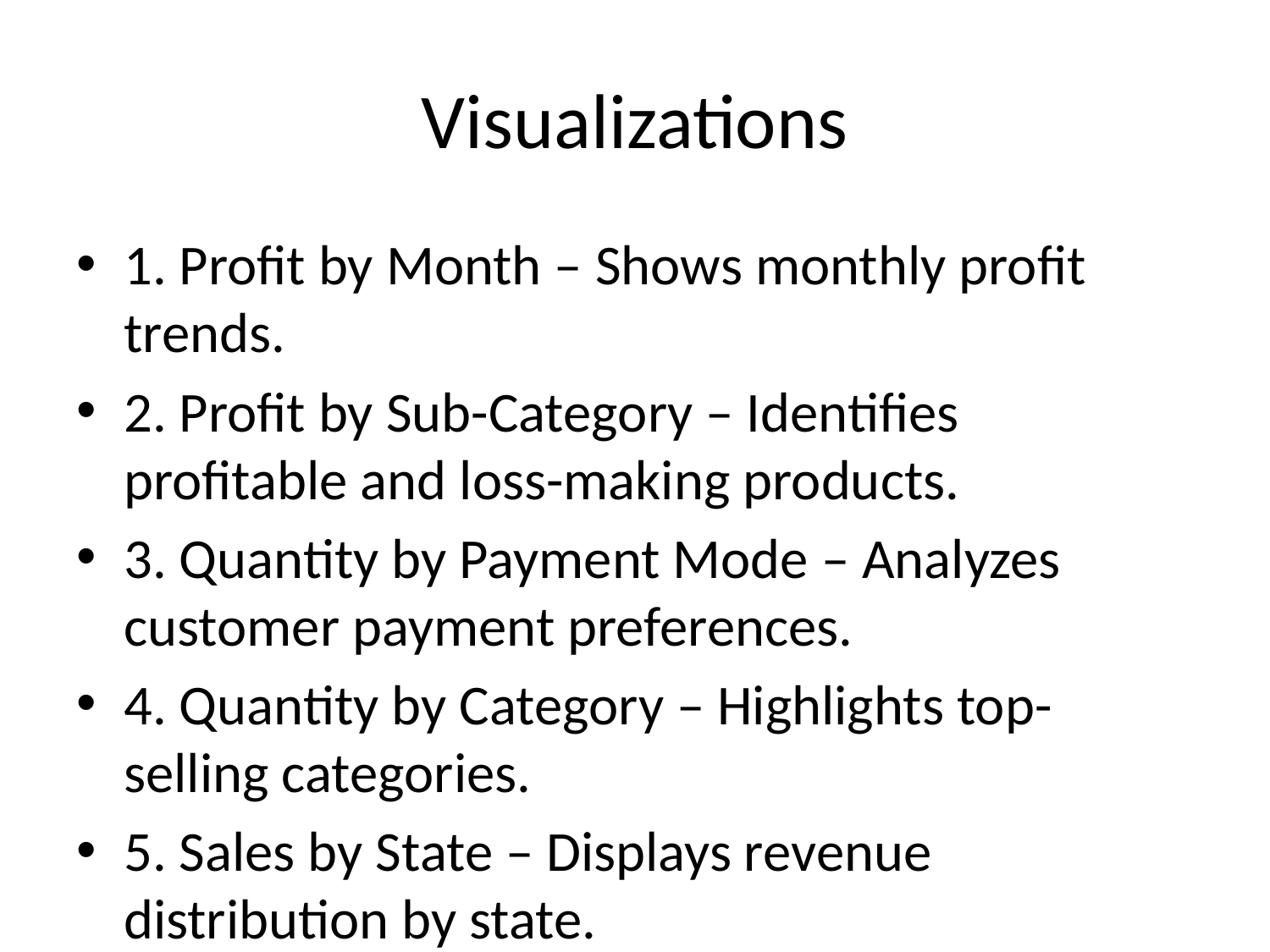

# Visualizations
1. Profit by Month – Shows monthly profit trends.
2. Profit by Sub-Category – Identifies profitable and loss-making products.
3. Quantity by Payment Mode – Analyzes customer payment preferences.
4. Quantity by Category – Highlights top-selling categories.
5. Sales by State – Displays revenue distribution by state.
6. Profit by Manager – Compares performance of managers.